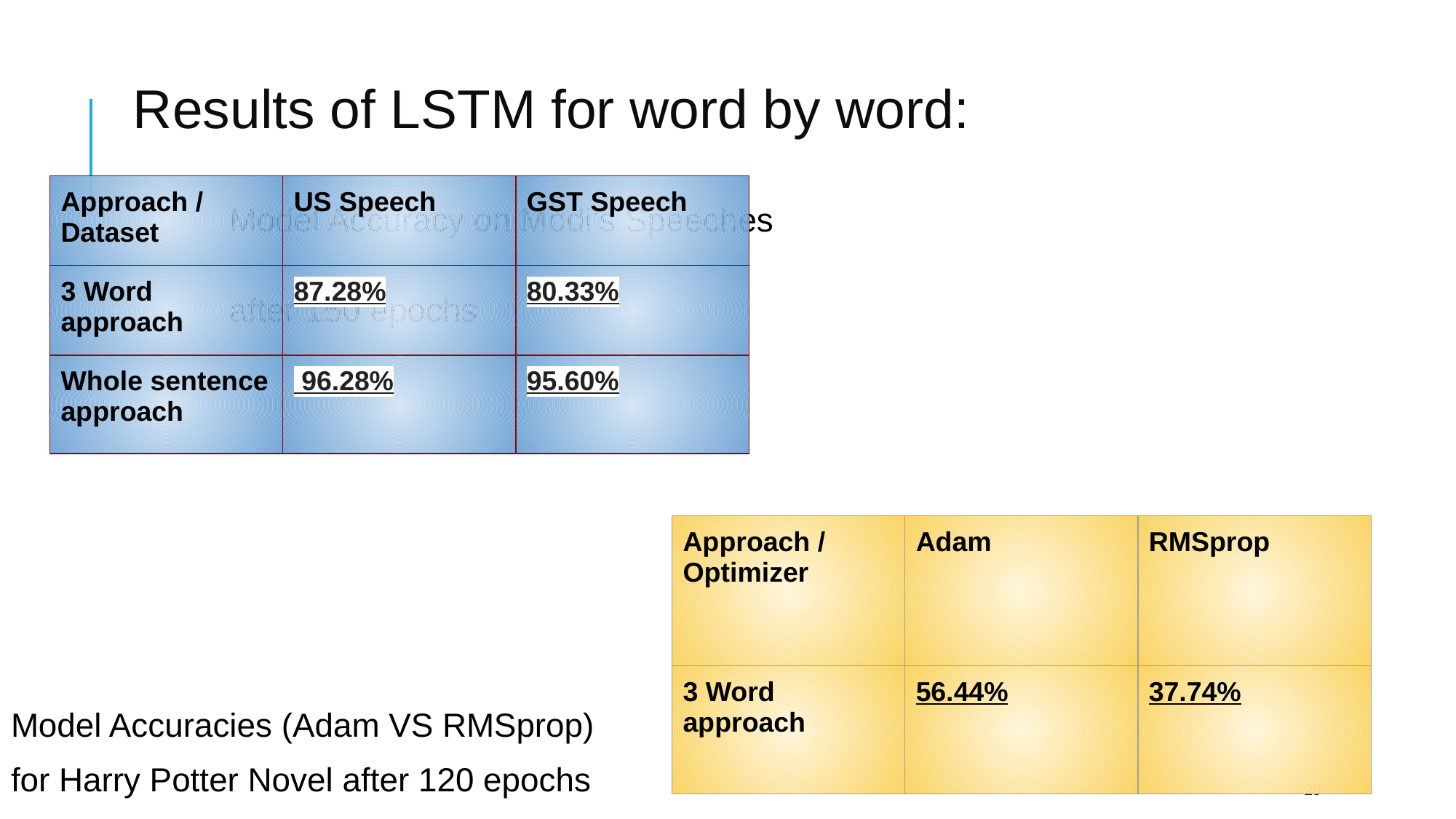

# Results of LSTM for word by word:
															Model Accuracy on Modi’s Speeches
 															after 150 epochs

Model Accuracies (Adam VS RMSprop)
for Harry Potter Novel after 120 epochs
| Approach / Dataset | US Speech | GST Speech |
| --- | --- | --- |
| 3 Word approach | 87.28% | 80.33% |
| Whole sentence approach | 96.28% | 95.60% |
| Approach / Optimizer | Adam | RMSprop |
| --- | --- | --- |
| 3 Word approach | 56.44% | 37.74% |
29